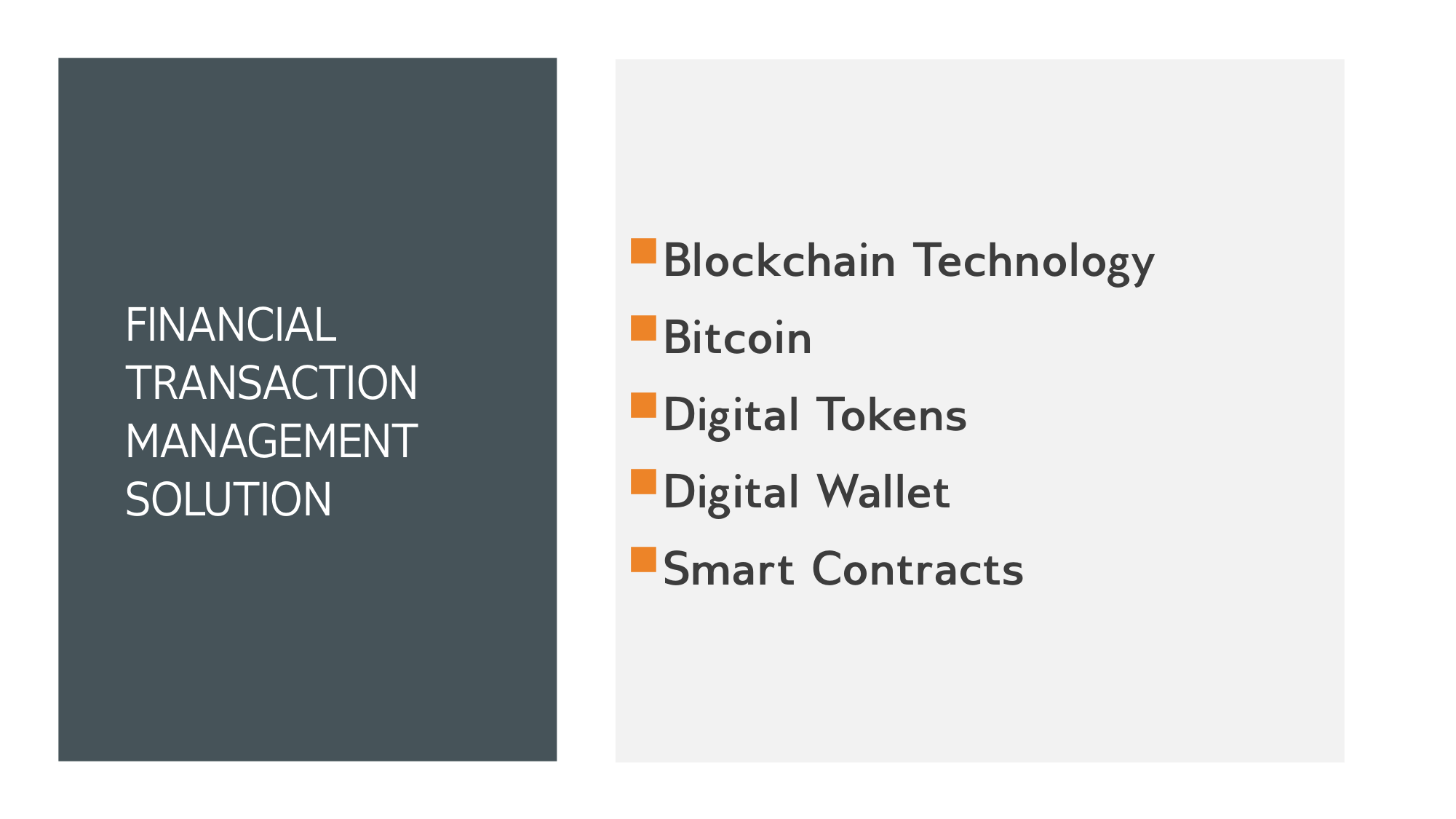

Blockchain Technology
Bitcoin
Digital Tokens
Digital Wallet
Smart Contracts

# Financial transaction management solution
TEAM 1: Dealerless Deals  // Smart Contracts with a Push Button
12